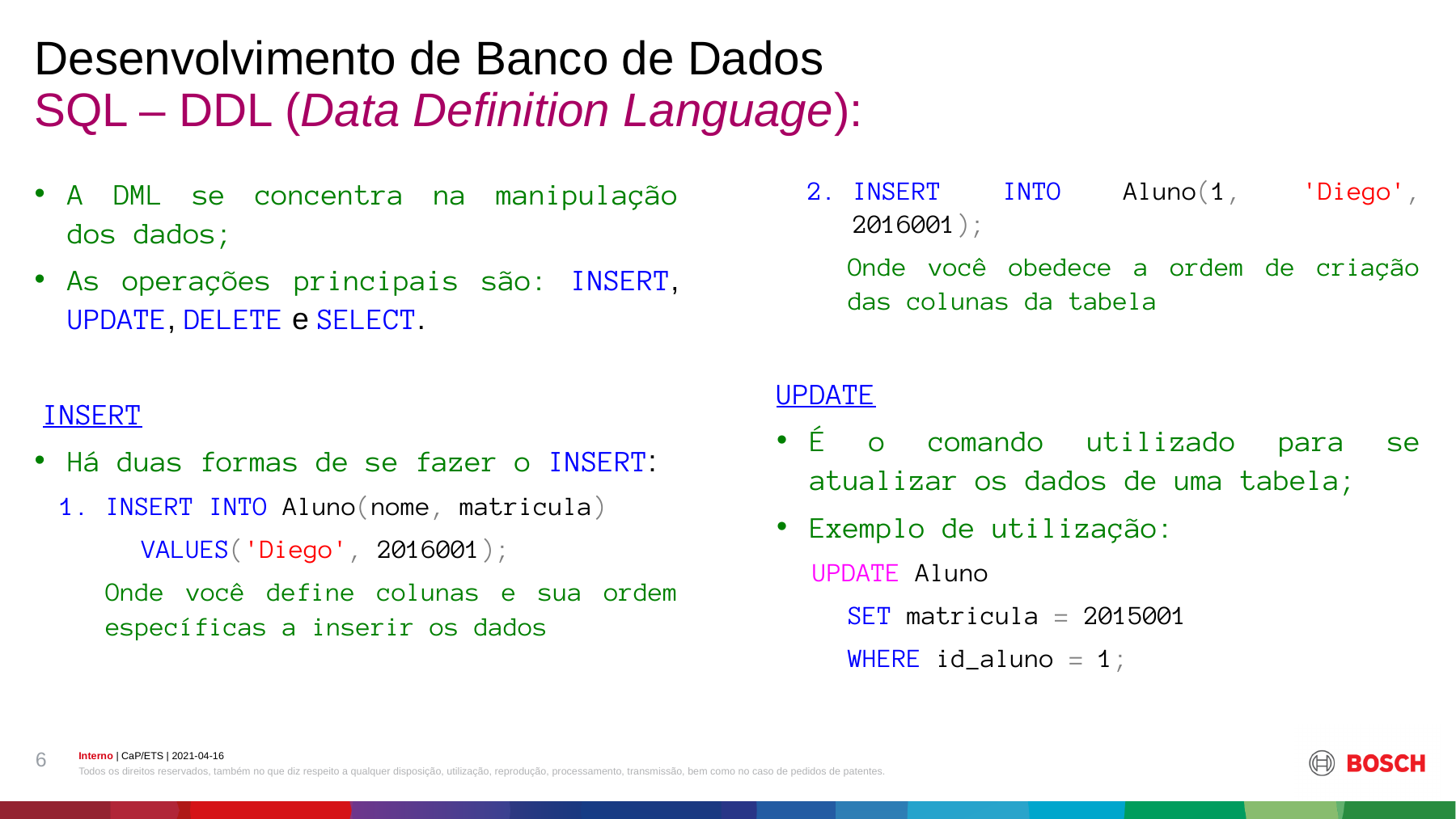

Desenvolvimento de Banco de Dados
# SQL – DDL (Data Definition Language):
INSERT INTO Aluno(1, 'Diego', 2016001);
Onde você obedece a ordem de criação das colunas da tabela

UPDATE
É o comando utilizado para se atualizar os dados de uma tabela;
Exemplo de utilização:
UPDATE Aluno
SET matricula = 2015001
WHERE id_aluno = 1;
A DML se concentra na manipulação dos dados;
As operações principais são: INSERT, UPDATE, DELETE e SELECT.

 INSERT
Há duas formas de se fazer o INSERT:
INSERT INTO Aluno(nome, matricula)
VALUES('Diego', 2016001);
Onde você define colunas e sua ordem específicas a inserir os dados
6